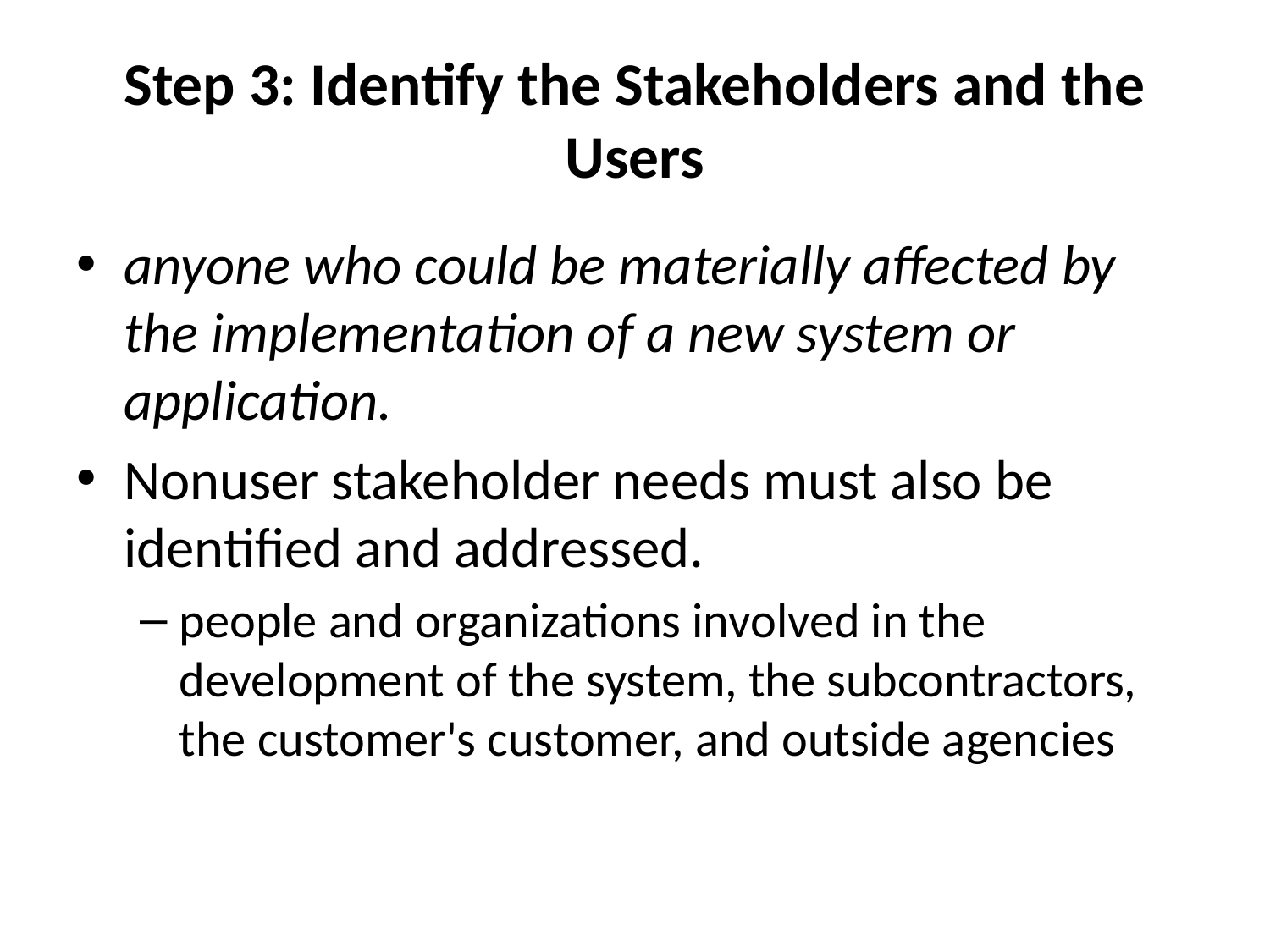

# Step 3: Identify the Stakeholders and the Users
anyone who could be materially affected by the implementation of a new system or application.
Nonuser stakeholder needs must also be identified and addressed.
people and organizations involved in the development of the system, the subcontractors, the customer's customer, and outside agencies